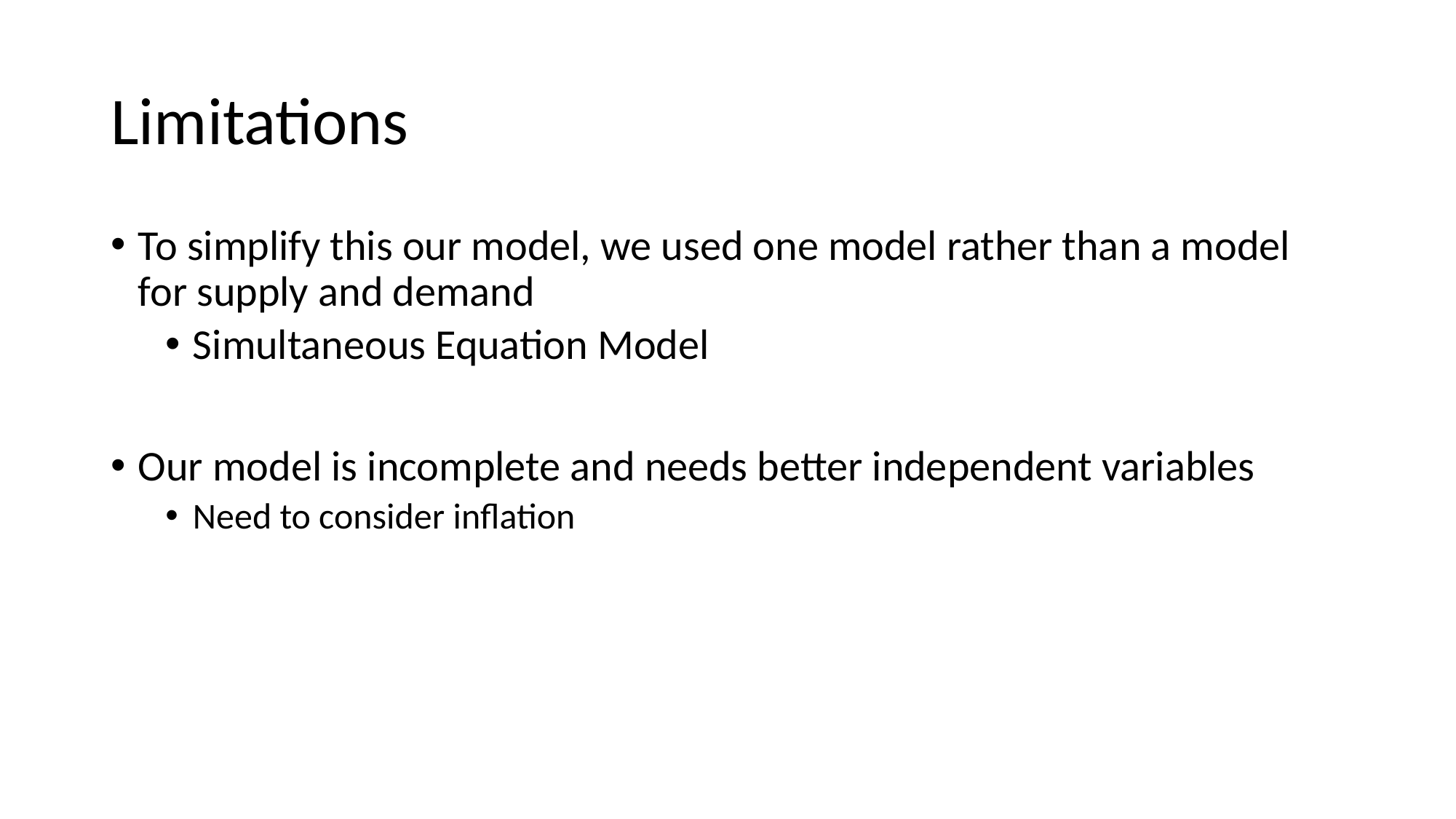

# Limitations
To simplify this our model, we used one model rather than a model for supply and demand
Simultaneous Equation Model

Our model is incomplete and needs better independent variables
Need to consider inflation